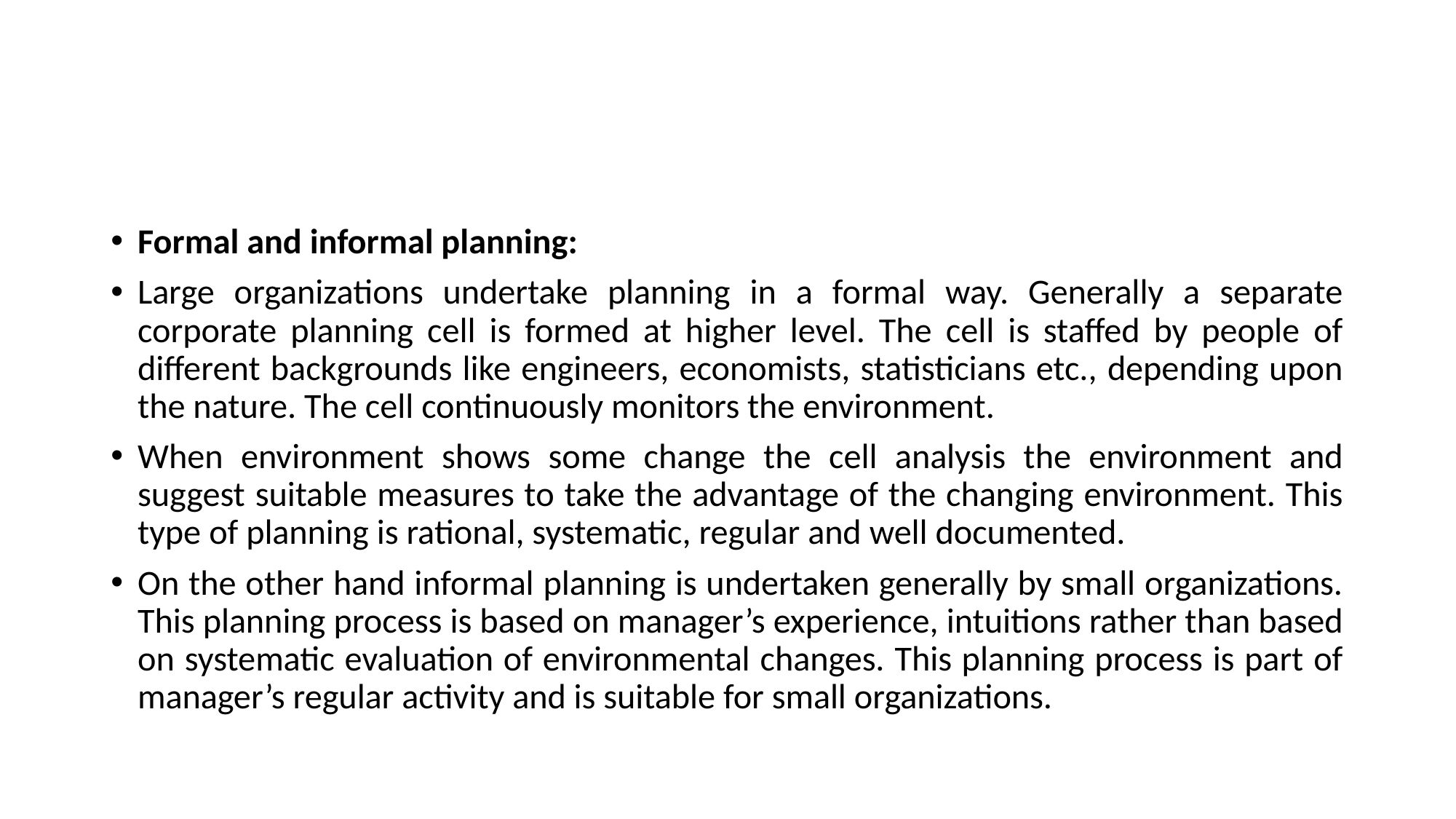

#
Formal and informal planning:
Large organizations undertake planning in a formal way. Generally a separate corporate planning cell is formed at higher level. The cell is staffed by people of different backgrounds like engineers, economists, statisticians etc., depending upon the nature. The cell continuously monitors the environment.
When environment shows some change the cell analysis the environment and suggest suitable measures to take the advantage of the changing environment. This type of planning is rational, systematic, regular and well documented.
On the other hand informal planning is undertaken generally by small organizations. This planning process is based on manager’s experience, intuitions rather than based on systematic evaluation of environmental changes. This planning process is part of manager’s regular activity and is suitable for small organizations.